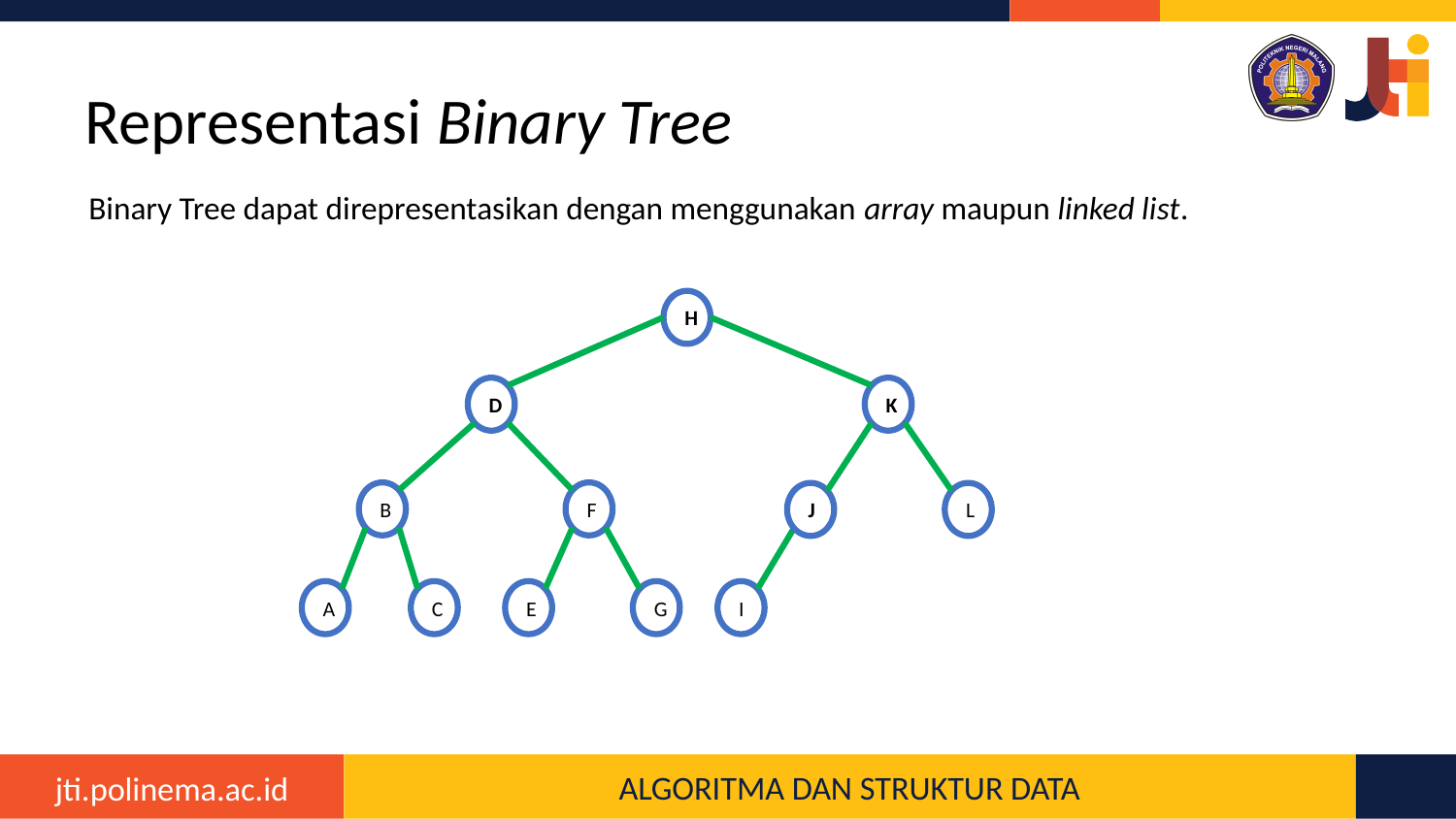

# Representasi Binary Tree
Binary Tree dapat direpresentasikan dengan menggunakan array maupun linked list.
H
D
K
B
F
J
L
A
C
E
G
I